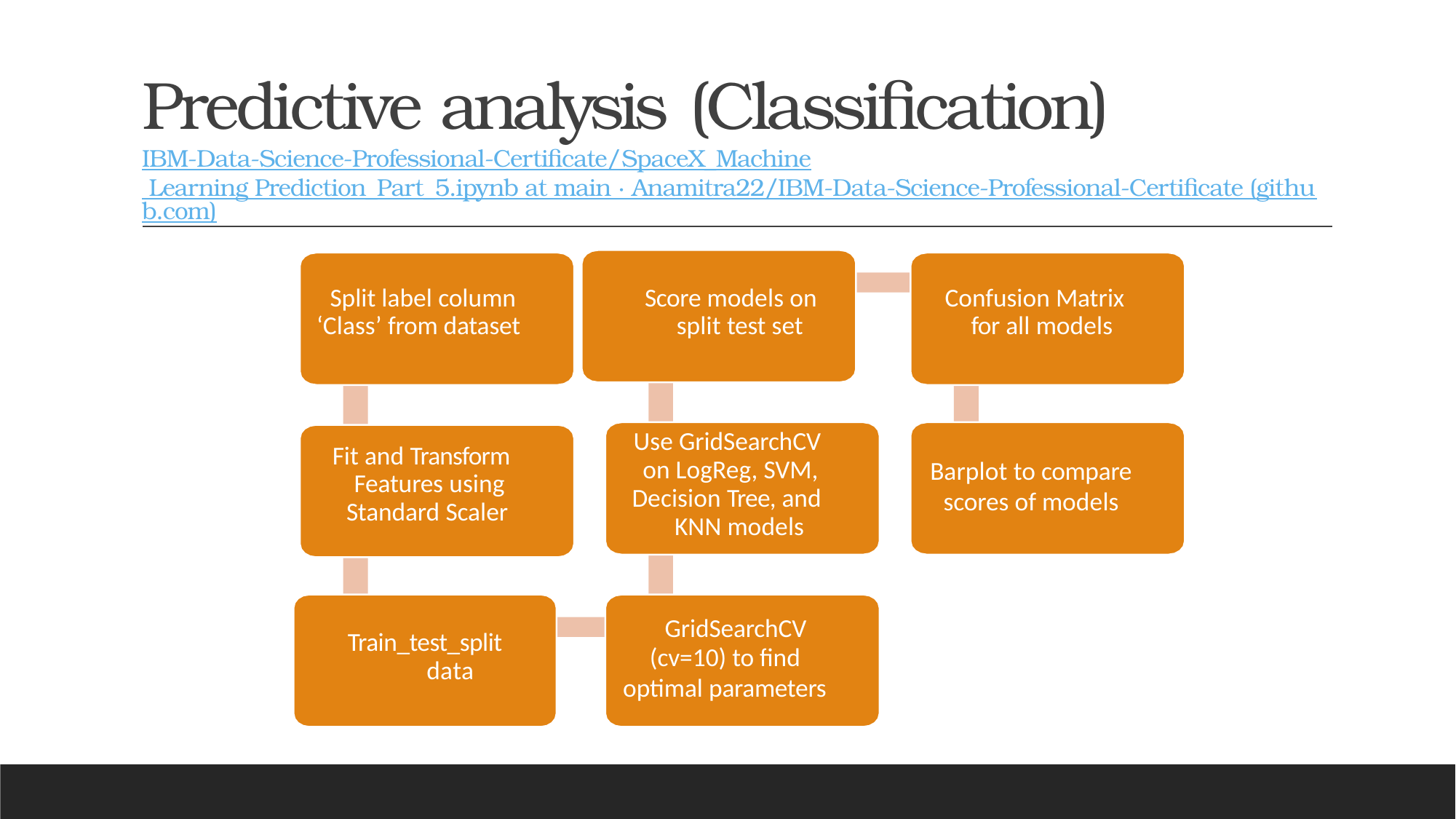

# Predictive analysis (Classification) IBM-Data-Science-Professional-Certificate/SpaceX_Machine Learning Prediction_Part_5.ipynb at main · Anamitra22/IBM-Data-Science-Professional-Certificate (github.com)

Split label column
Score models on
Confusion Matrix

‘Class’ from dataset
split test set
for all models

Use GridSearchCV

Fit and Transform
on LogReg, SVM,
Barplot to compare  scores of models

Features using
Decision Tree, and
Standard Scaler
KNN models

GridSearchCV
Train_test_split
(cv=10) to find  optimal parameters
data